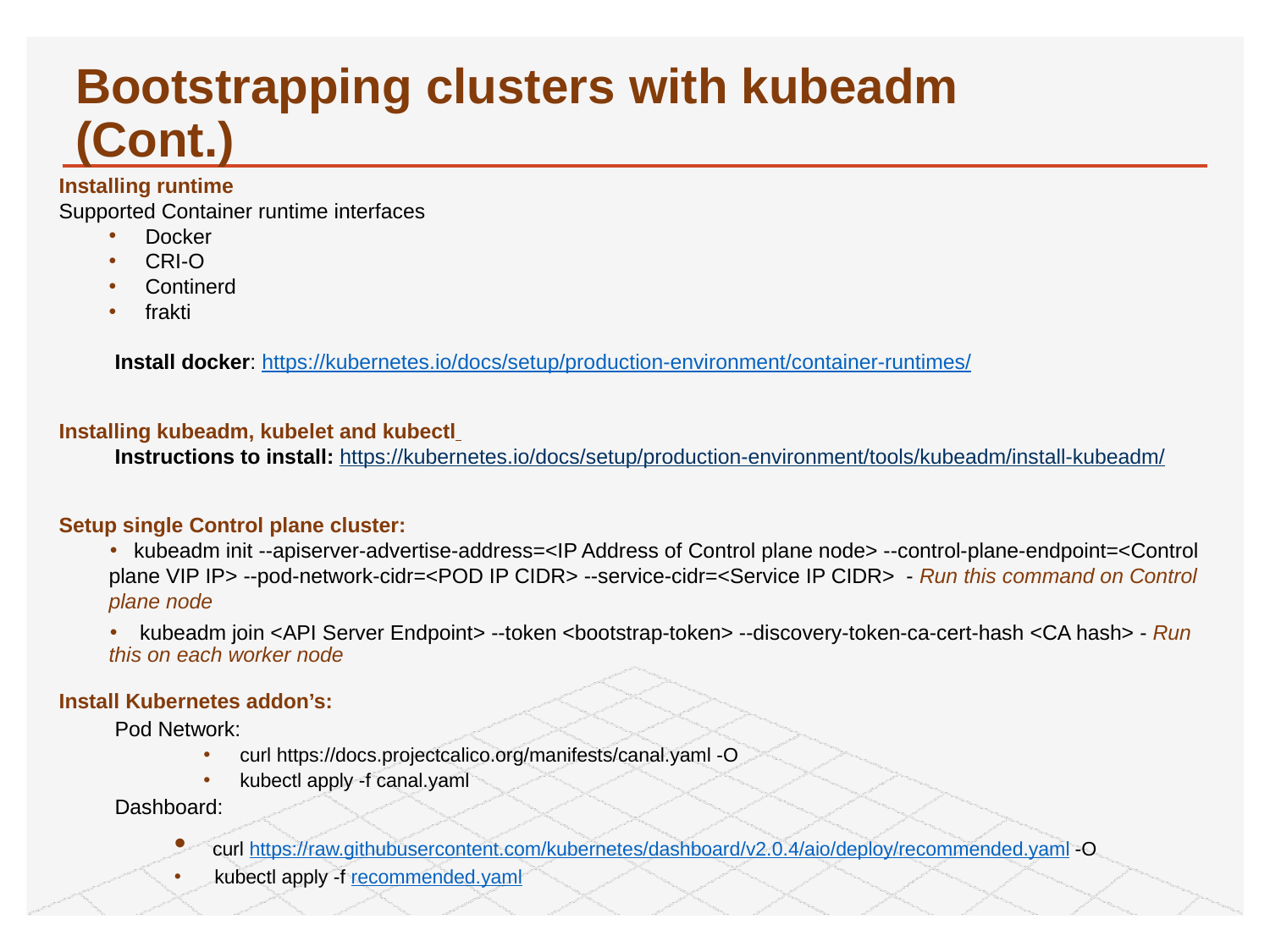

# Bootstrapping clusters with kubeadm                (Cont.)
Installing runtime
Supported Container runtime interfaces
Docker
CRI-O
Continerd
frakti

Install docker: https://kubernetes.io/docs/setup/production-environment/container-runtimes/

Installing kubeadm, kubelet and kubectl
Instructions to install: https://kubernetes.io/docs/setup/production-environment/tools/kubeadm/install-kubeadm/

Setup single Control plane cluster:
   kubeadm init --apiserver-advertise-address=<IP Address of Control plane node> --control-plane-endpoint=<Control plane VIP IP> --pod-network-cidr=<POD IP CIDR> --service-cidr=<Service IP CIDR>  - Run this command on Control plane node
    kubeadm join <API Server Endpoint> --token <bootstrap-token> --discovery-token-ca-cert-hash <CA hash> - Run this on each worker node
Install Kubernetes addon’s:
Pod Network:
curl https://docs.projectcalico.org/manifests/canal.yaml -O
kubectl apply -f canal.yaml
Dashboard:
 curl https://raw.githubusercontent.com/kubernetes/dashboard/v2.0.4/aio/deploy/recommended.yaml -O
  kubectl apply -f recommended.yaml